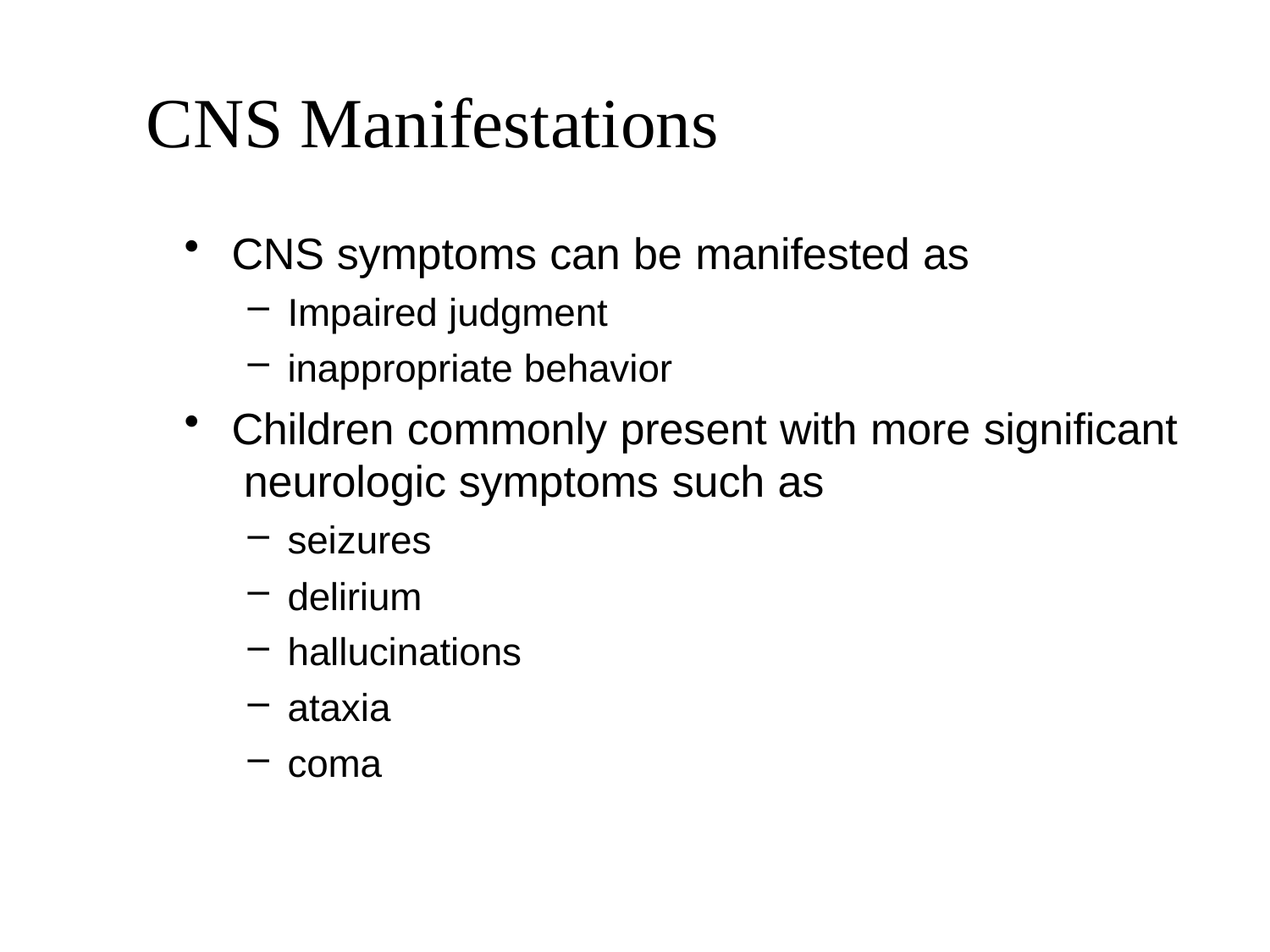

# CNS Manifestations
CNS symptoms can be manifested as
Impaired judgment
inappropriate behavior
Children commonly present with more significant  neurologic symptoms such as
seizures
delirium
hallucinations
ataxia
coma